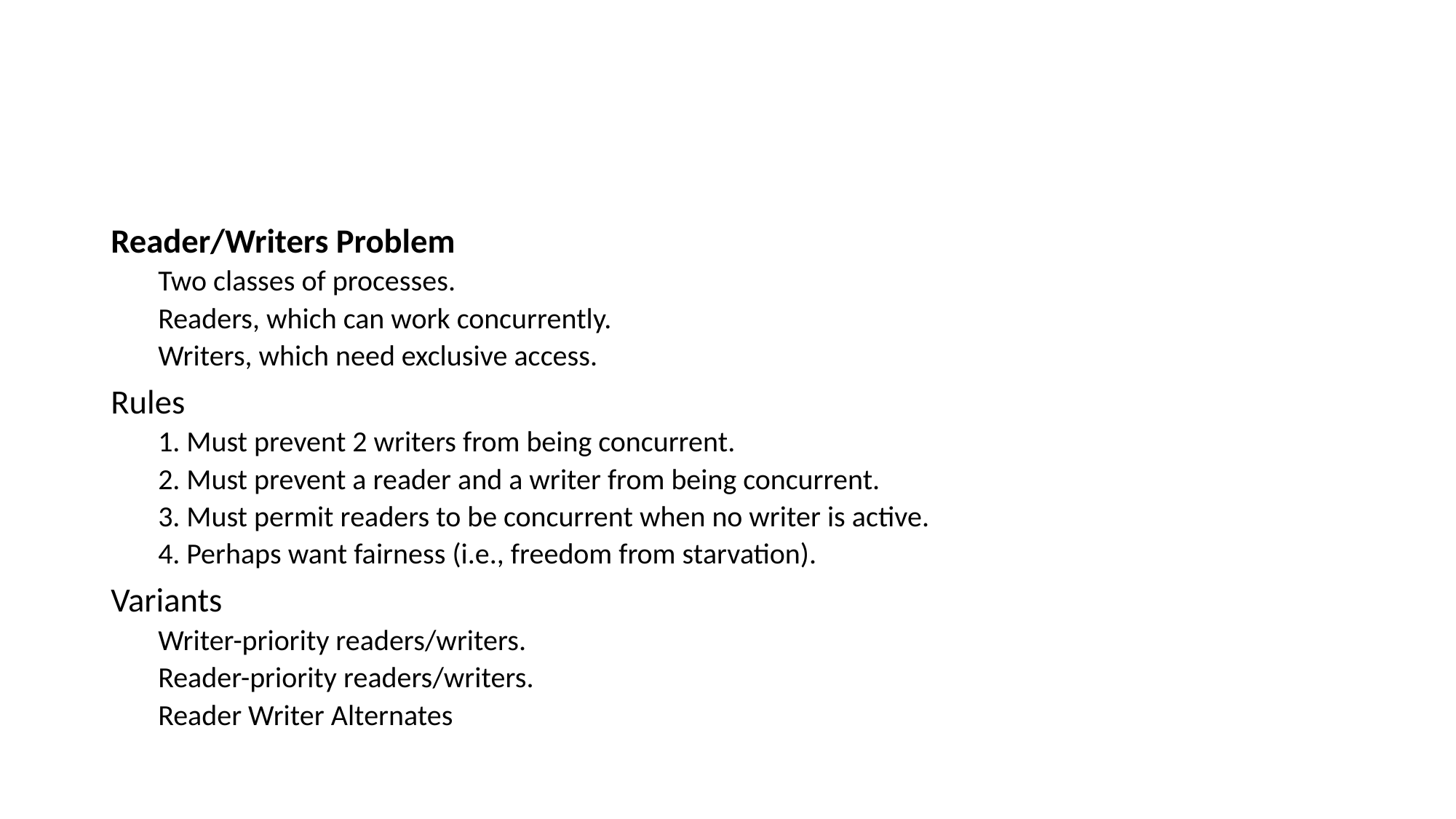

#
Reader/Writers Problem
Two classes of processes.
Readers, which can work concurrently.
Writers, which need exclusive access.
Rules
1. Must prevent 2 writers from being concurrent.
2. Must prevent a reader and a writer from being concurrent.
3. Must permit readers to be concurrent when no writer is active.
4. Perhaps want fairness (i.e., freedom from starvation).
Variants
Writer-priority readers/writers.
Reader-priority readers/writers.
Reader Writer Alternates